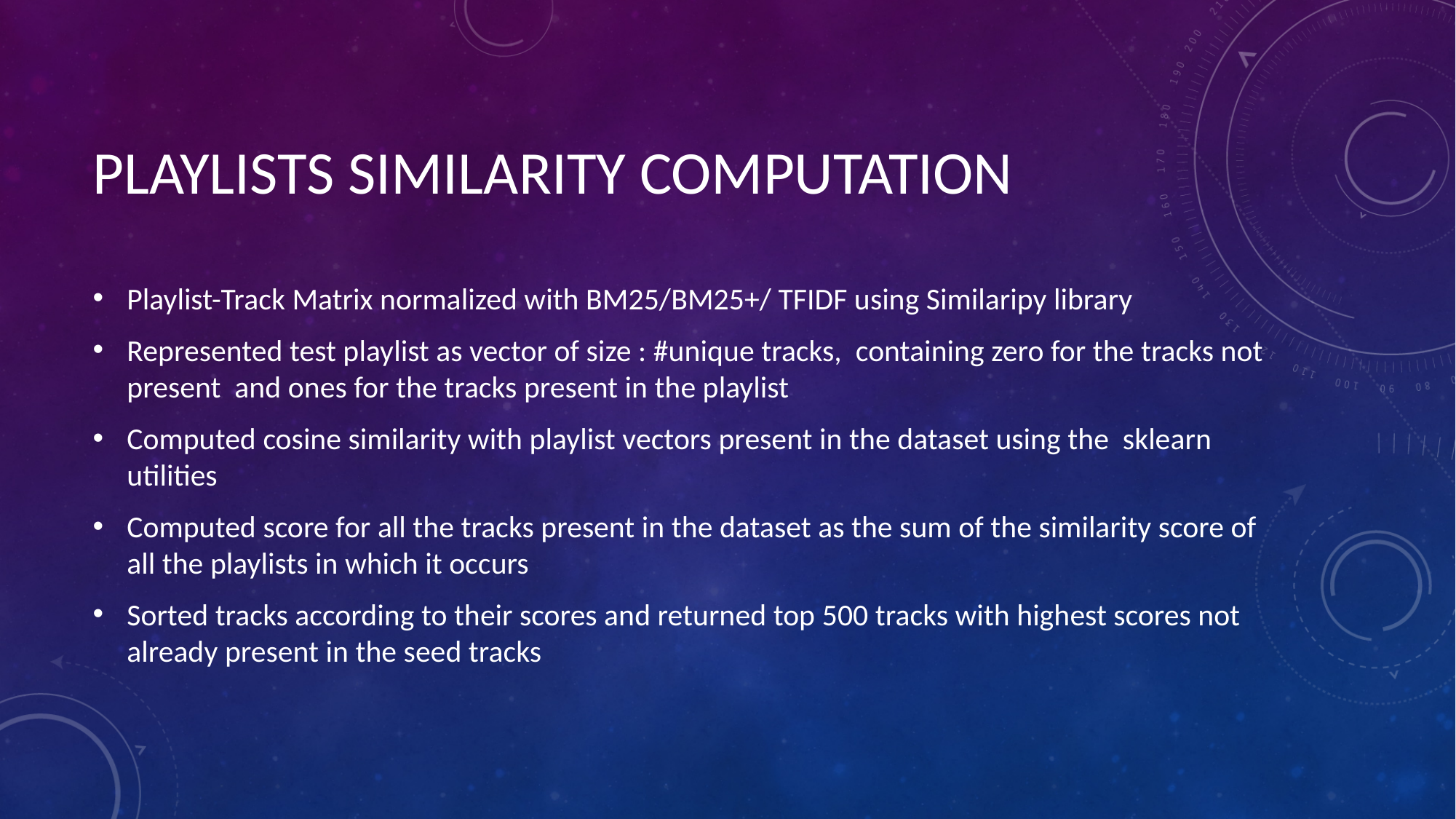

# Playlists Similarity Computation
Playlist-Track Matrix normalized with BM25/BM25+/ TFIDF using Similaripy library
Represented test playlist as vector of size : #unique tracks,  containing zero for the tracks not present  and ones for the tracks present in the playlist
Computed cosine similarity with playlist vectors present in the dataset using the  sklearn utilities
Computed score for all the tracks present in the dataset as the sum of the similarity score of all the playlists in which it occurs
Sorted tracks according to their scores and returned top 500 tracks with highest scores not already present in the seed tracks